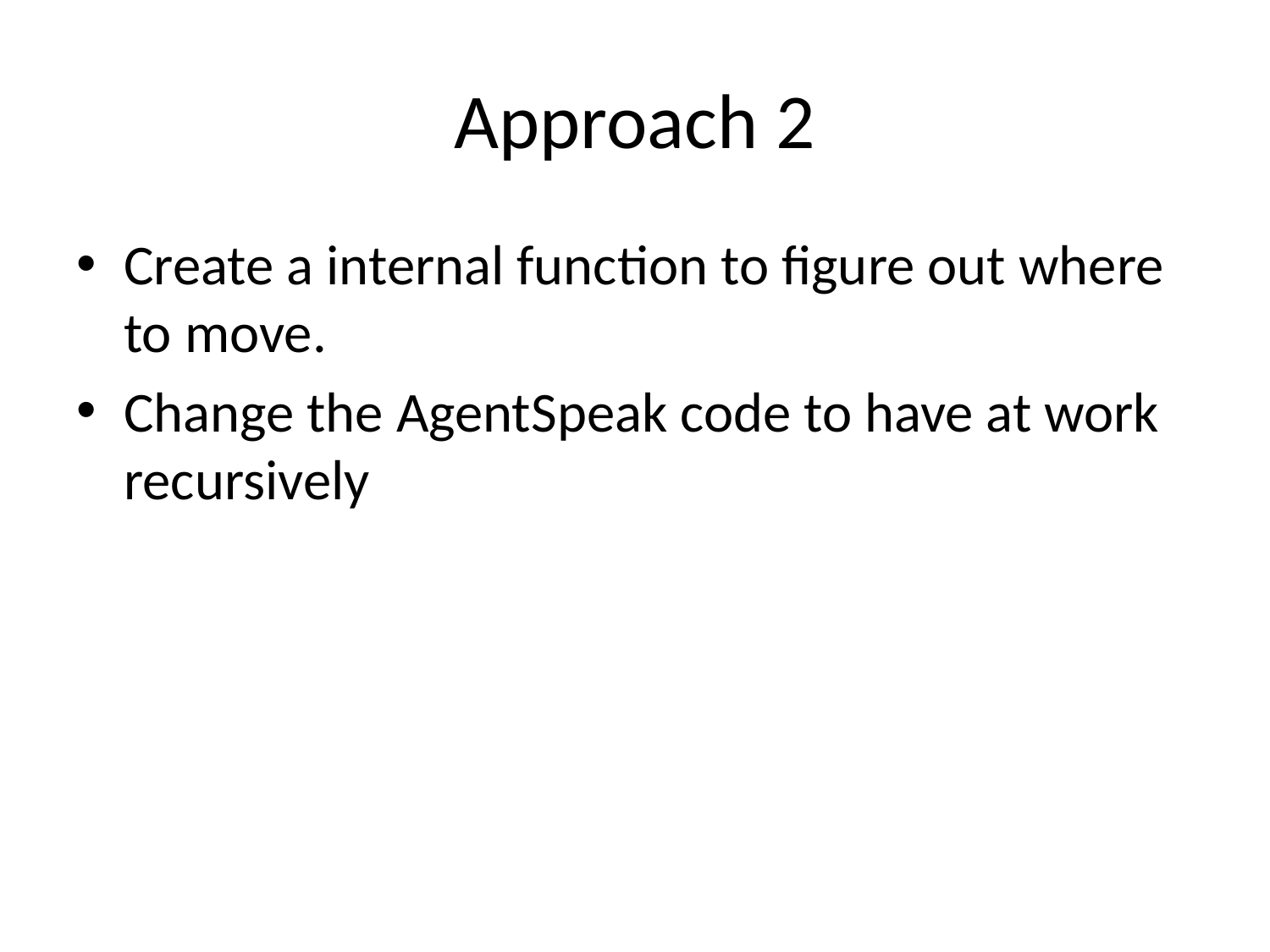

# Approach 2
Create a internal function to figure out where to move.
Change the AgentSpeak code to have at work recursively